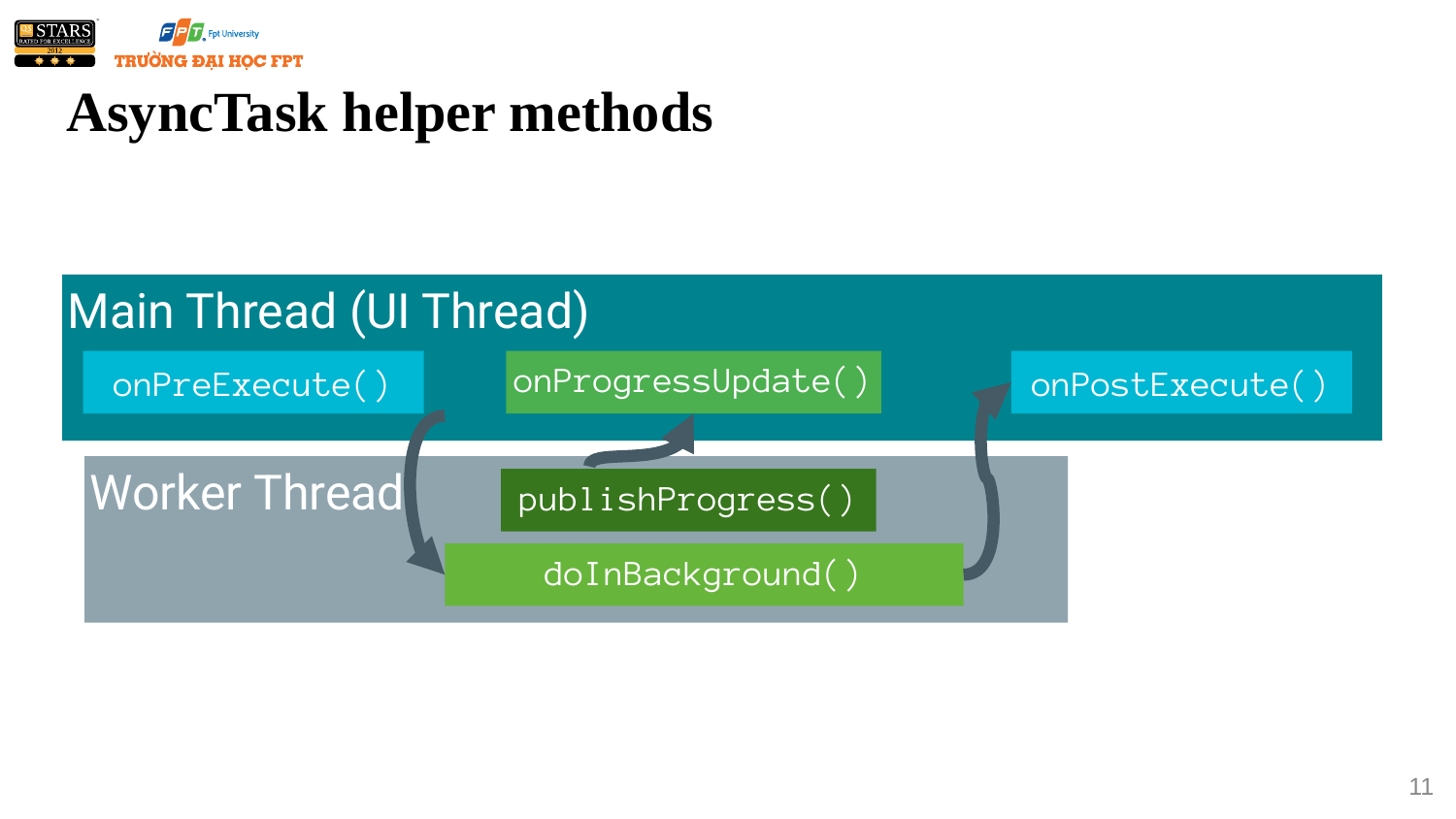

# AsyncTask helper methods
Main Thread (UI Thread)
onPreExecute()
onProgressUpdate()
onPostExecute()
Worker Thread
publishProgress()
doInBackground()
11